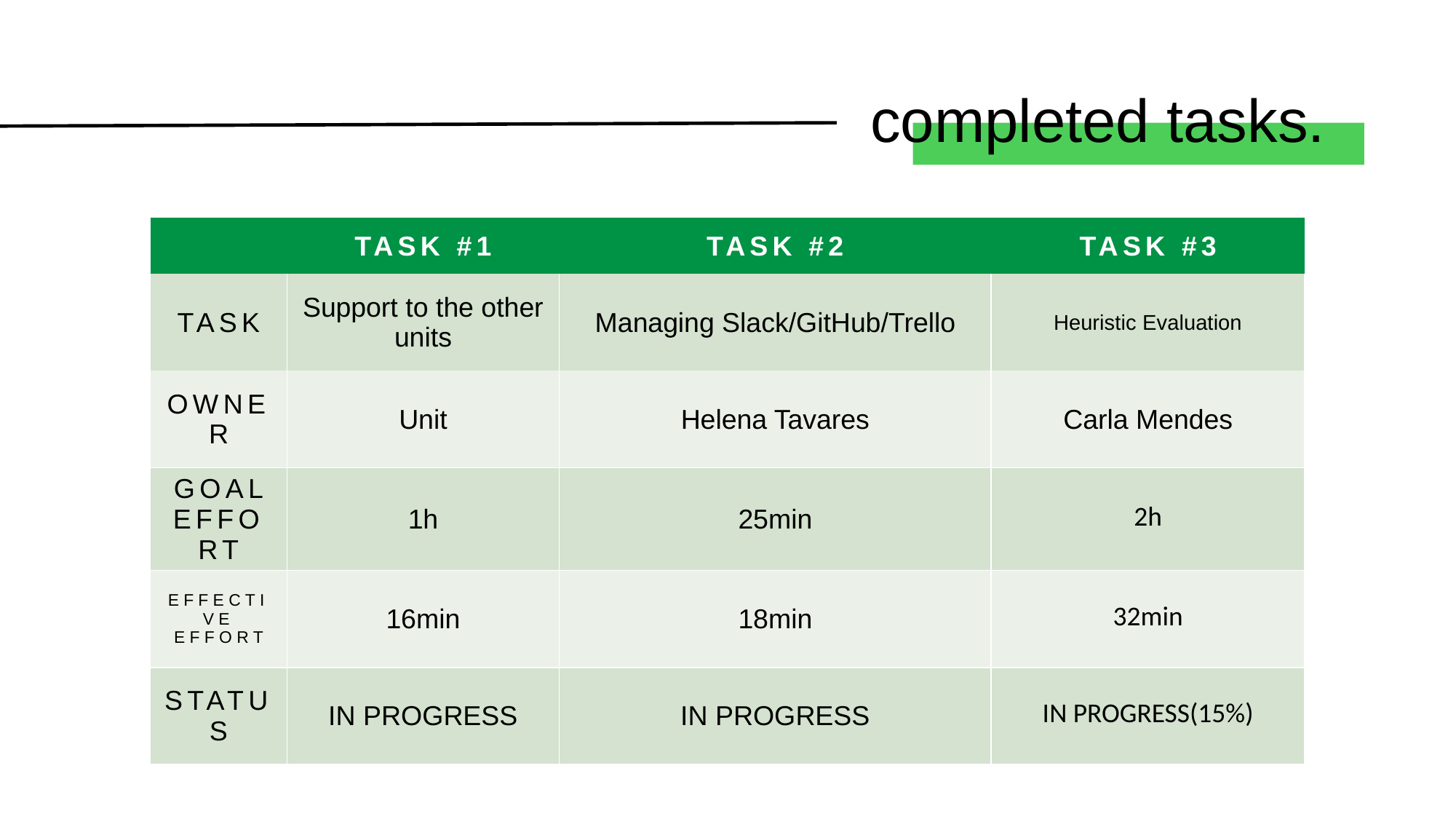

# completed tasks.

|  | TASK #1 | TASK #2 | TASK #3 |
| --- | --- | --- | --- |
| TASK | Support to the other units | Managing Slack/GitHub/Trello | Heuristic Evaluation |
| OWNER | Unit | Helena Tavares | Carla Mendes |
| GOAL EFFORT | 1h | 25min | 2h |
| EFFECTIVE EFFORT | 16min | 18min | 32min |
| STATUS | IN PROGRESS | IN PROGRESS | IN PROGRESS(15%) |